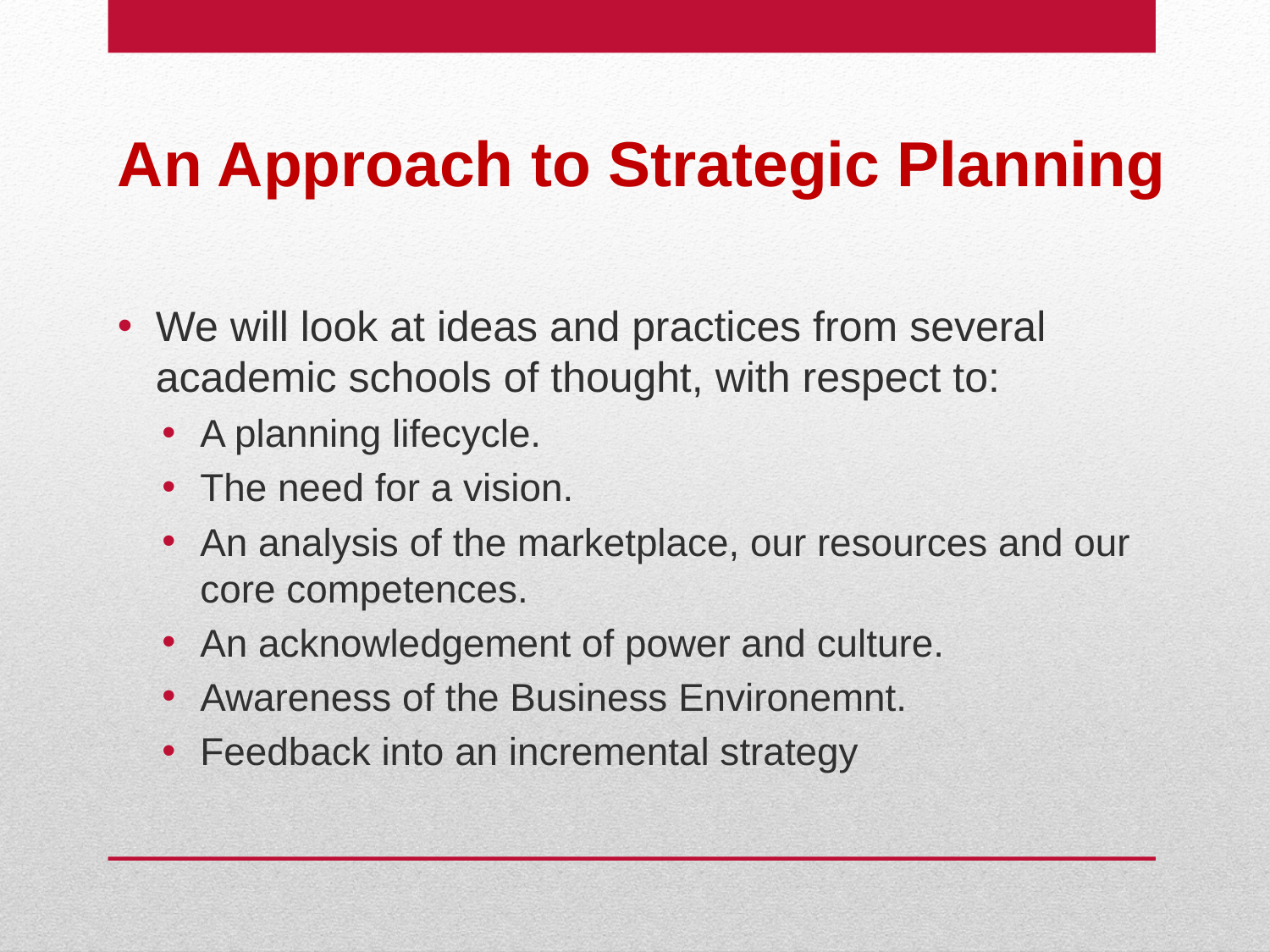

# An Approach to Strategic Planning
We will look at ideas and practices from several academic schools of thought, with respect to:
A planning lifecycle.
The need for a vision.
An analysis of the marketplace, our resources and our core competences.
An acknowledgement of power and culture.
Awareness of the Business Environemnt.
Feedback into an incremental strategy